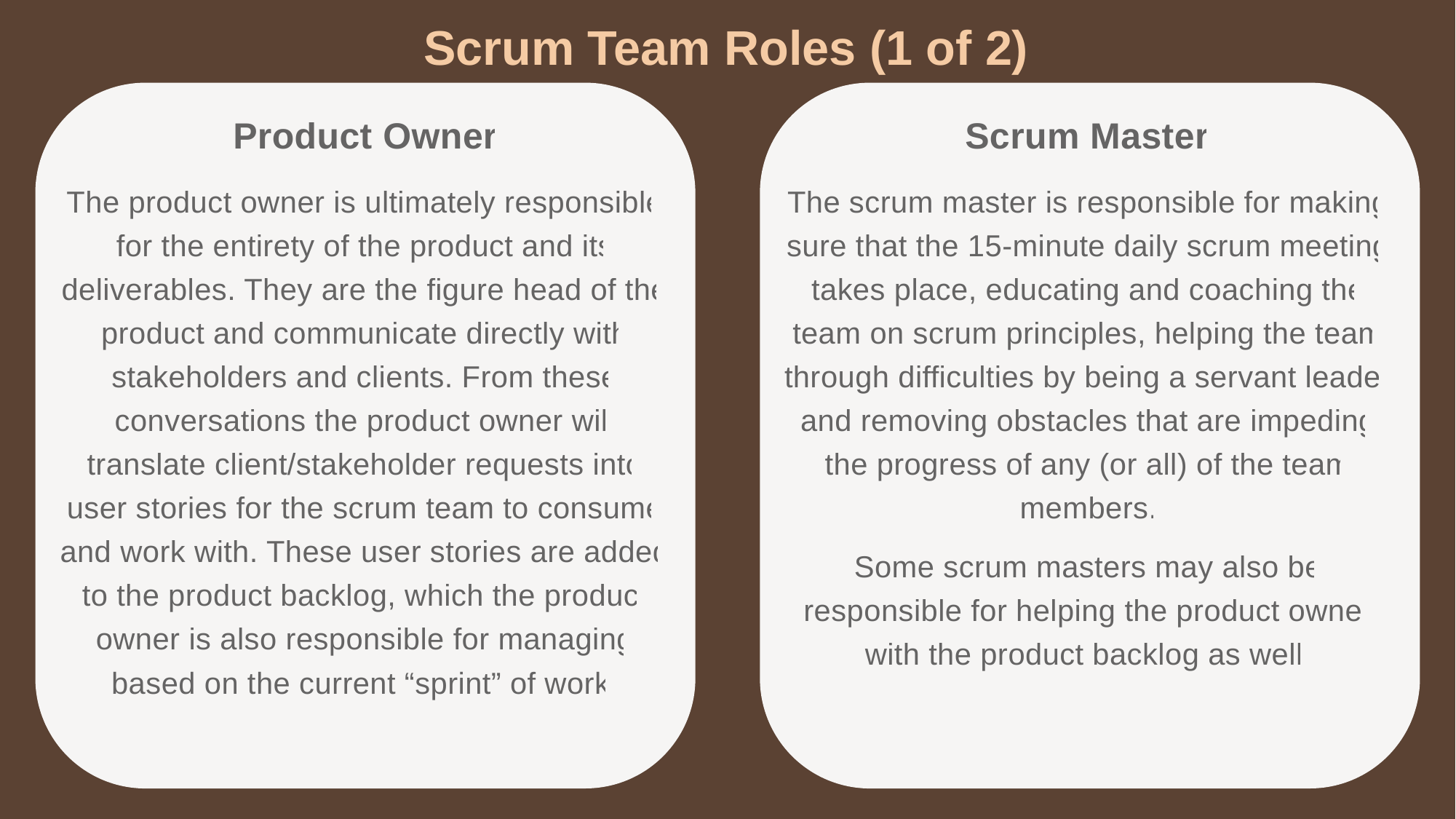

# Scrum Team Roles (1 of 2)

Product Owner
Scrum Master
The scrum master is responsible for making sure that the 15-minute daily scrum meeting takes place, educating and coaching the team on scrum principles, helping the team through difficulties by being a servant leader and removing obstacles that are impeding the progress of any (or all) of the team members.
Some scrum masters may also be responsible for helping the product owner with the product backlog as well.
The product owner is ultimately responsible for the entirety of the product and its deliverables. They are the figure head of the product and communicate directly with stakeholders and clients. From these conversations the product owner will translate client/stakeholder requests into user stories for the scrum team to consume and work with. These user stories are added to the product backlog, which the product owner is also responsible for managing based on the current “sprint” of work.